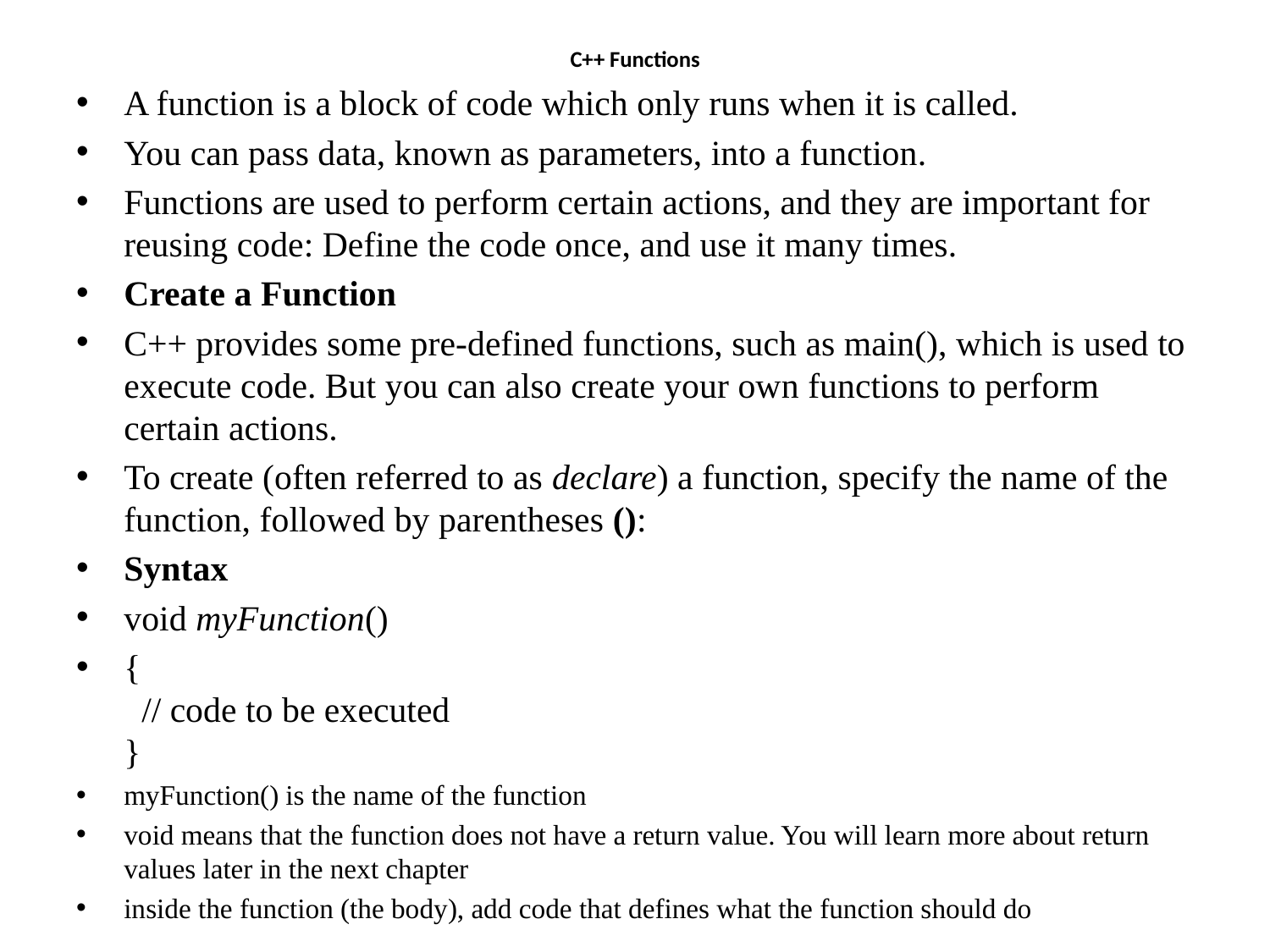

# C++ Functions
A function is a block of code which only runs when it is called.
You can pass data, known as parameters, into a function.
Functions are used to perform certain actions, and they are important for reusing code: Define the code once, and use it many times.
Create a Function
C++ provides some pre-defined functions, such as main(), which is used to execute code. But you can also create your own functions to perform certain actions.
To create (often referred to as declare) a function, specify the name of the function, followed by parentheses ():
Syntax
void myFunction()
{
  // code to be executed
}
myFunction() is the name of the function
void means that the function does not have a return value. You will learn more about return values later in the next chapter
inside the function (the body), add code that defines what the function should do